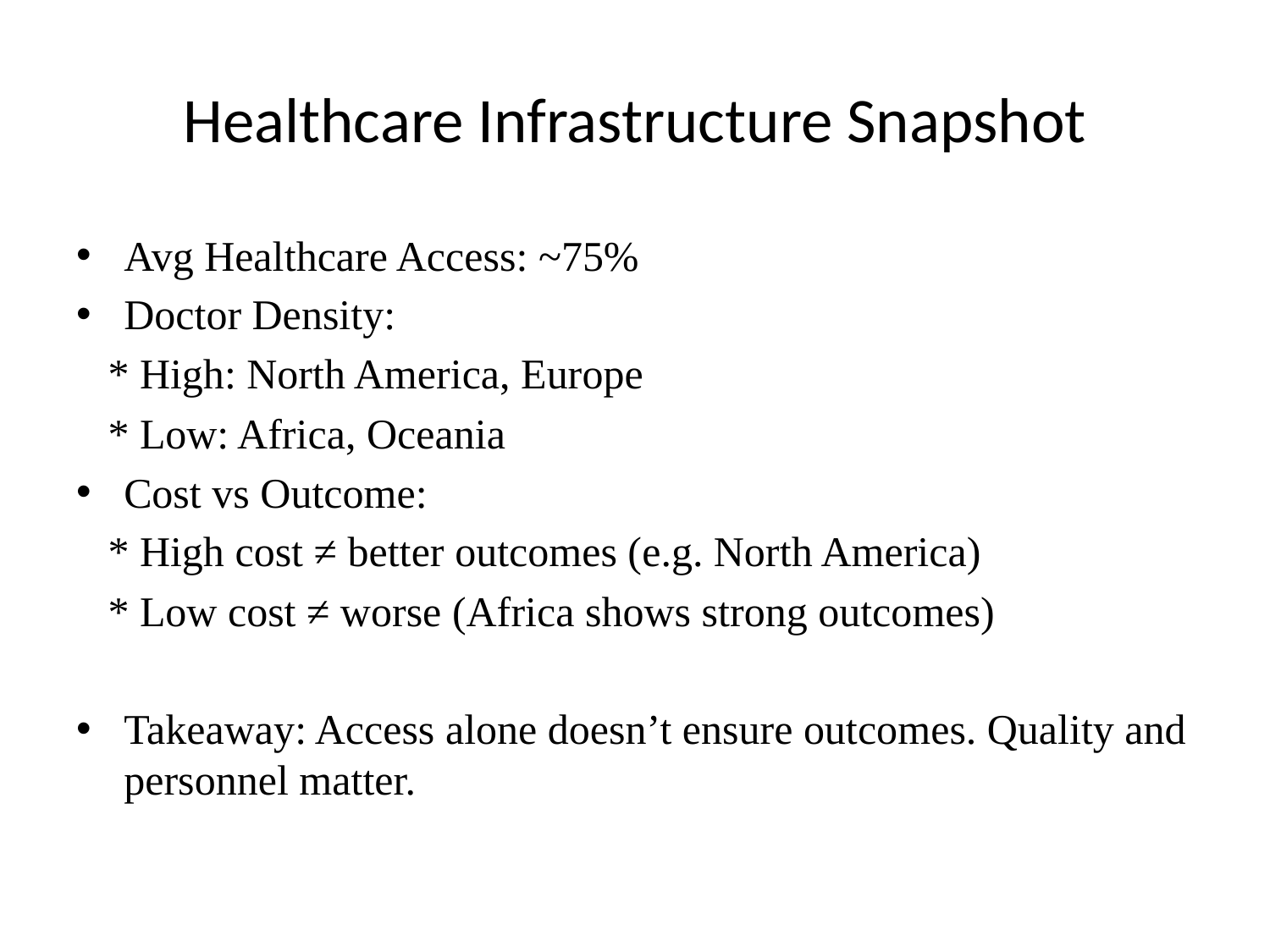

# Healthcare Infrastructure Snapshot
Avg Healthcare Access: ~75%
Doctor Density:
   * High: North America, Europe
   * Low: Africa, Oceania
Cost vs Outcome:
   * High cost ≠ better outcomes (e.g. North America)
   * Low cost ≠ worse (Africa shows strong outcomes)

Takeaway: Access alone doesn’t ensure outcomes. Quality and personnel matter.